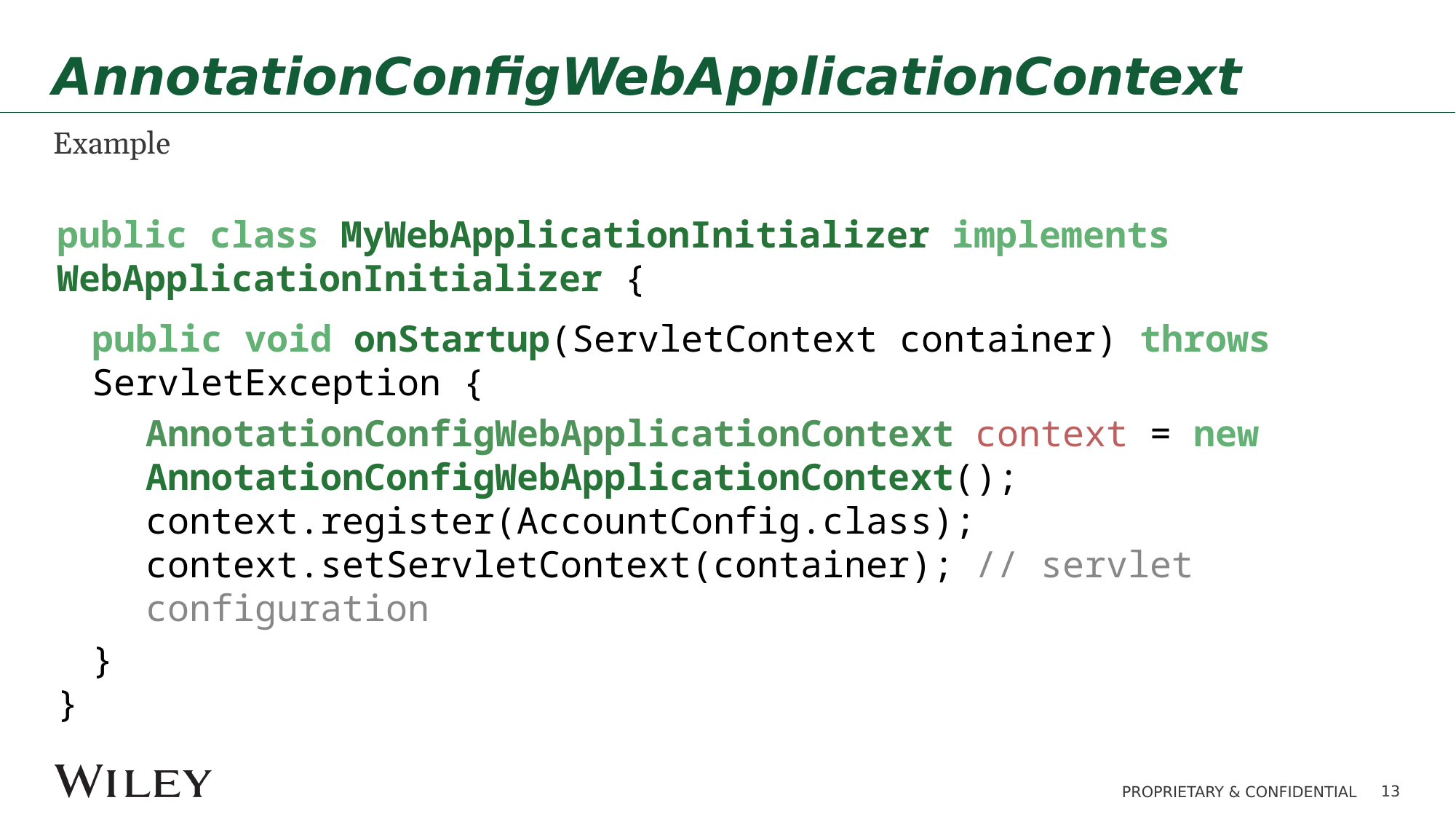

# AnnotationConfigWebApplicationContext
Example
public class MyWebApplicationInitializer implements WebApplicationInitializer {
public void onStartup(ServletContext container) throws ServletException {
AnnotationConfigWebApplicationContext context = new AnnotationConfigWebApplicationContext(); context.register(AccountConfig.class); context.setServletContext(container); // servlet configuration
}
}
13
PROPRIETARY & CONFIDENTIAL